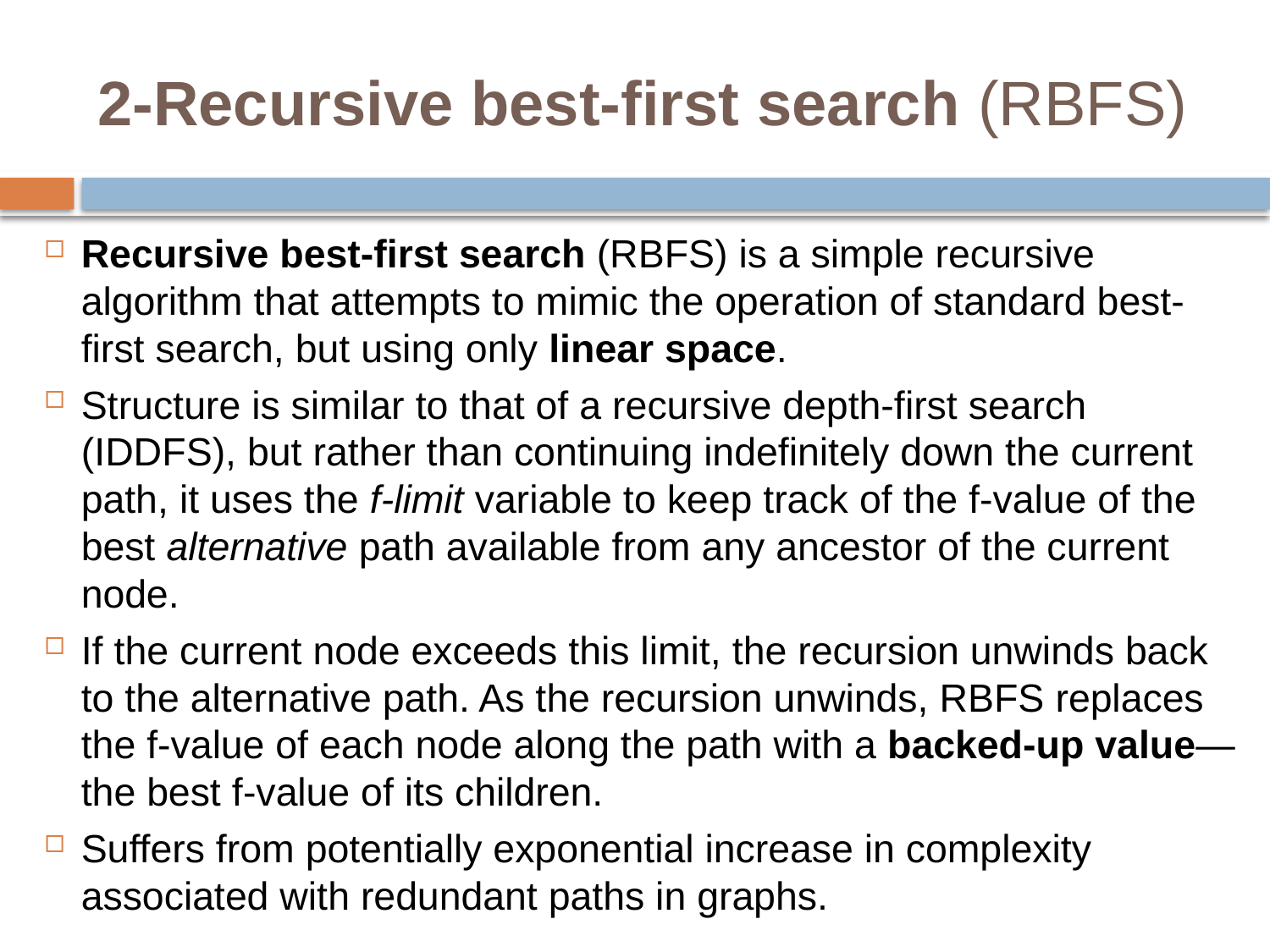

# 2-Recursive best-first search (RBFS)
Recursive best-first search (RBFS) is a simple recursive algorithm that attempts to mimic the operation of standard best-first search, but using only linear space.
Structure is similar to that of a recursive depth-first search (IDDFS), but rather than continuing indefinitely down the current path, it uses the f-limit variable to keep track of the f-value of the best alternative path available from any ancestor of the current node.
If the current node exceeds this limit, the recursion unwinds back to the alternative path. As the recursion unwinds, RBFS replaces the f-value of each node along the path with a backed-up value—the best f-value of its children.
Suffers from potentially exponential increase in complexity associated with redundant paths in graphs.